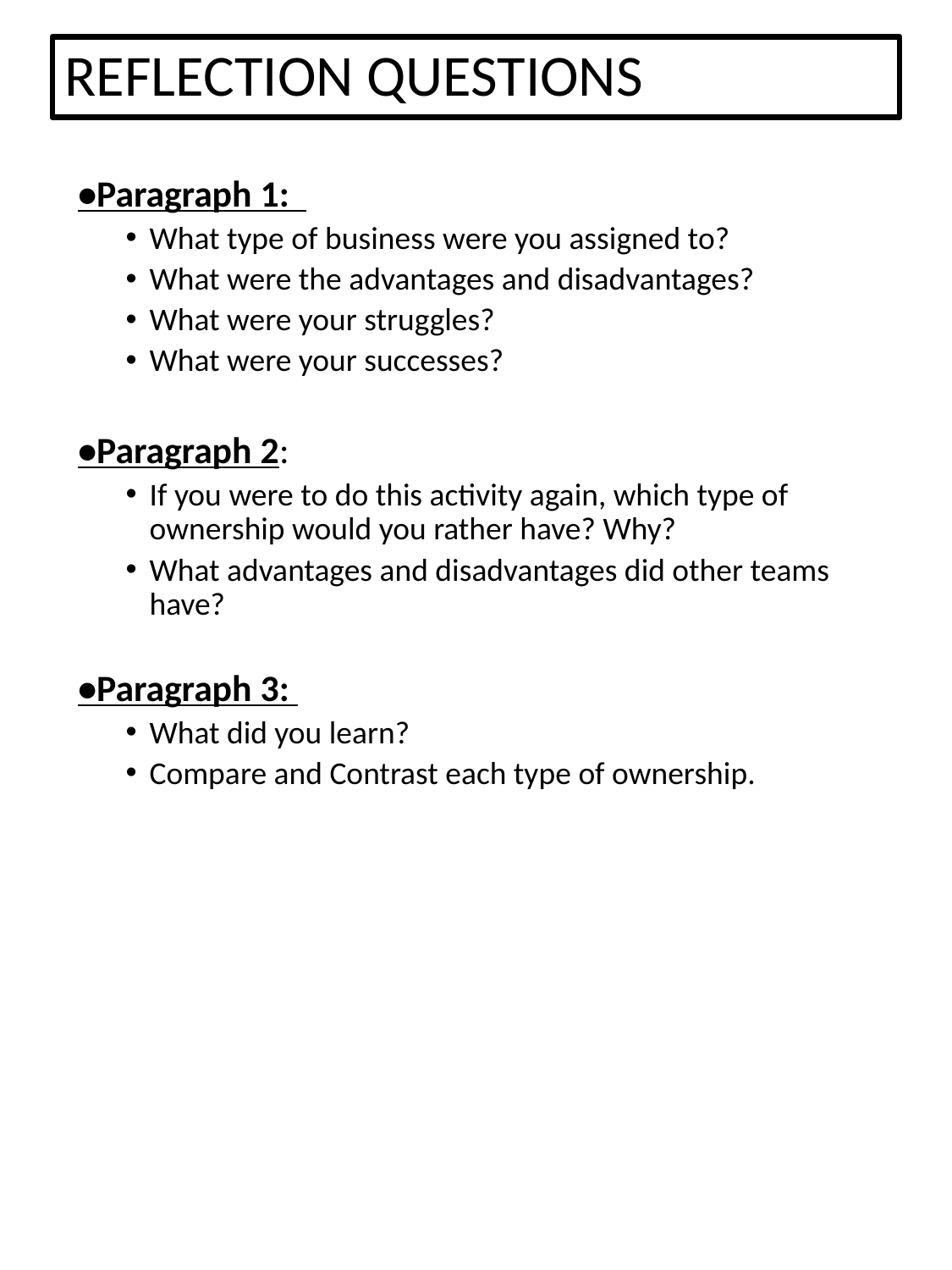

REFLECTION QUESTIONS
•Paragraph 1:
What type of business were you assigned to?
What were the advantages and disadvantages?
What were your struggles?
What were your successes?
•Paragraph 2:
If you were to do this activity again, which type of ownership would you rather have? Why?
What advantages and disadvantages did other teams have?
•Paragraph 3:
What did you learn?
Compare and Contrast each type of ownership.